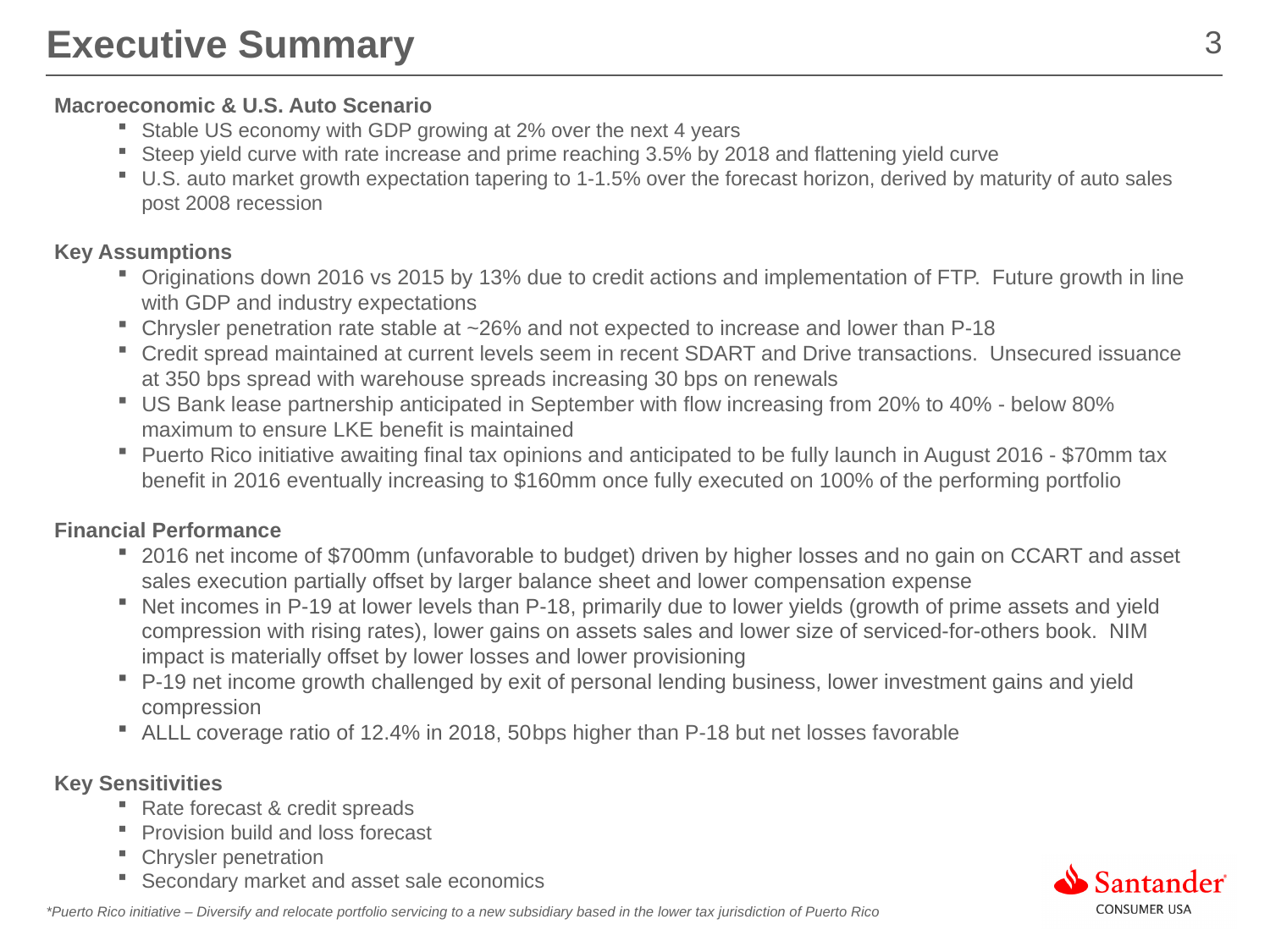

Executive Summary
Macroeconomic & U.S. Auto Scenario
Stable US economy with GDP growing at 2% over the next 4 years
Steep yield curve with rate increase and prime reaching 3.5% by 2018 and flattening yield curve
U.S. auto market growth expectation tapering to 1-1.5% over the forecast horizon, derived by maturity of auto sales post 2008 recession

Key Assumptions
Originations down 2016 vs 2015 by 13% due to credit actions and implementation of FTP.  Future growth in line with GDP and industry expectations
Chrysler penetration rate stable at ~26% and not expected to increase and lower than P-18
Credit spread maintained at current levels seem in recent SDART and Drive transactions.  Unsecured issuance at 350 bps spread with warehouse spreads increasing 30 bps on renewals
US Bank lease partnership anticipated in September with flow increasing from 20% to 40% - below 80% maximum to ensure LKE benefit is maintained
Puerto Rico initiative awaiting final tax opinions and anticipated to be fully launch in August 2016 - $70mm tax benefit in 2016 eventually increasing to $160mm once fully executed on 100% of the performing portfolio

Financial Performance
2016 net income of $700mm (unfavorable to budget) driven by higher losses and no gain on CCART and asset sales execution partially offset by larger balance sheet and lower compensation expense
Net incomes in P-19 at lower levels than P-18, primarily due to lower yields (growth of prime assets and yield compression with rising rates), lower gains on assets sales and lower size of serviced-for-others book.  NIM impact is materially offset by lower losses and lower provisioning
P-19 net income growth challenged by exit of personal lending business, lower investment gains and yield compression
ALLL coverage ratio of 12.4% in 2018, 50bps higher than P-18 but net losses favorable

Key Sensitivities
Rate forecast & credit spreads
Provision build and loss forecast
Chrysler penetration
Secondary market and asset sale economics
*Puerto Rico initiative – Diversify and relocate portfolio servicing to a new subsidiary based in the lower tax jurisdiction of Puerto Rico